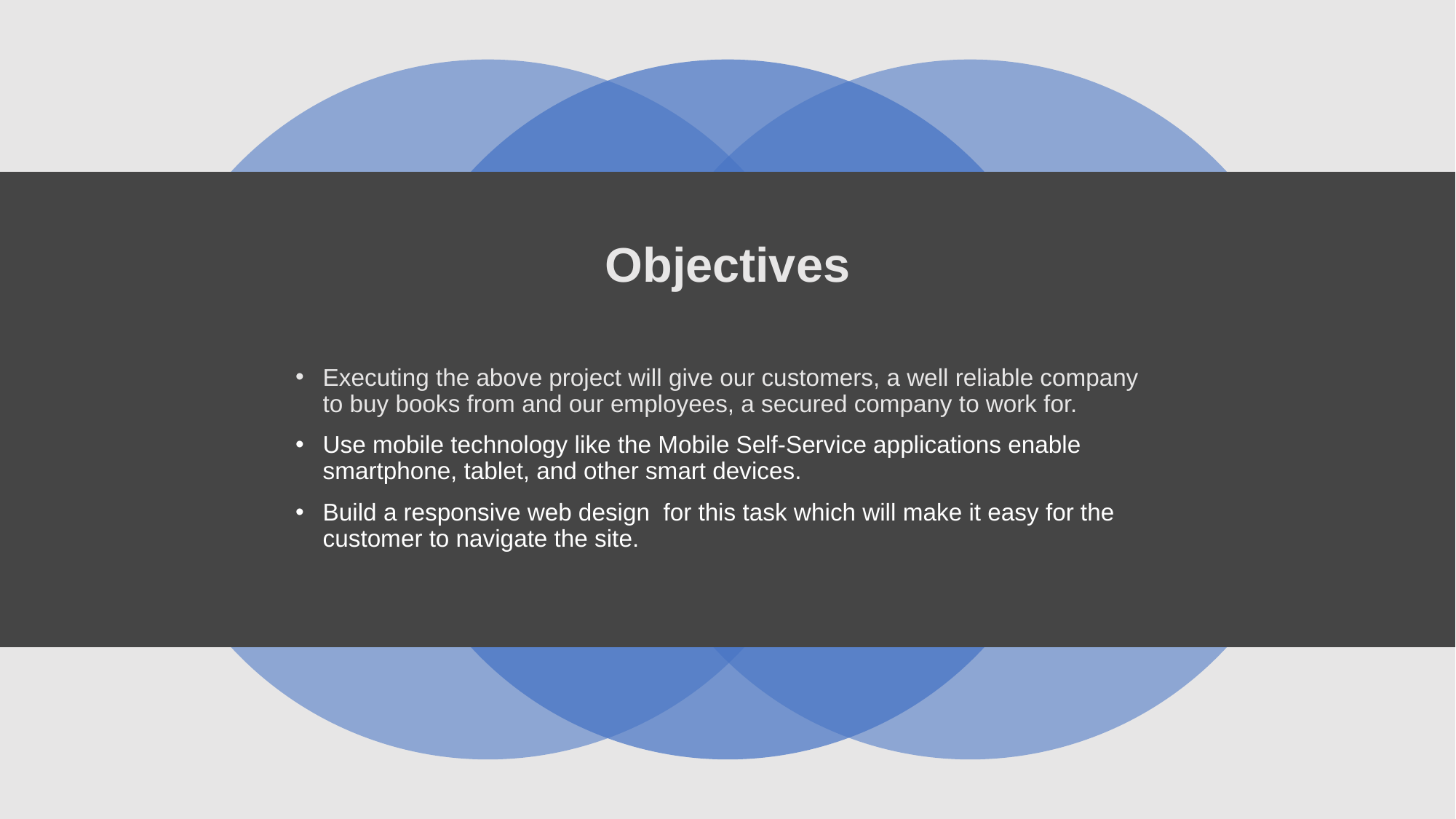

# Objectives
Executing the above project will give our customers, a well reliable company to buy books from and our employees, a secured company to work for.
Use mobile technology like the Mobile Self-Service applications enable smartphone, tablet, and other smart devices.
Build a responsive web design  for this task which will make it easy for the customer to navigate the site.